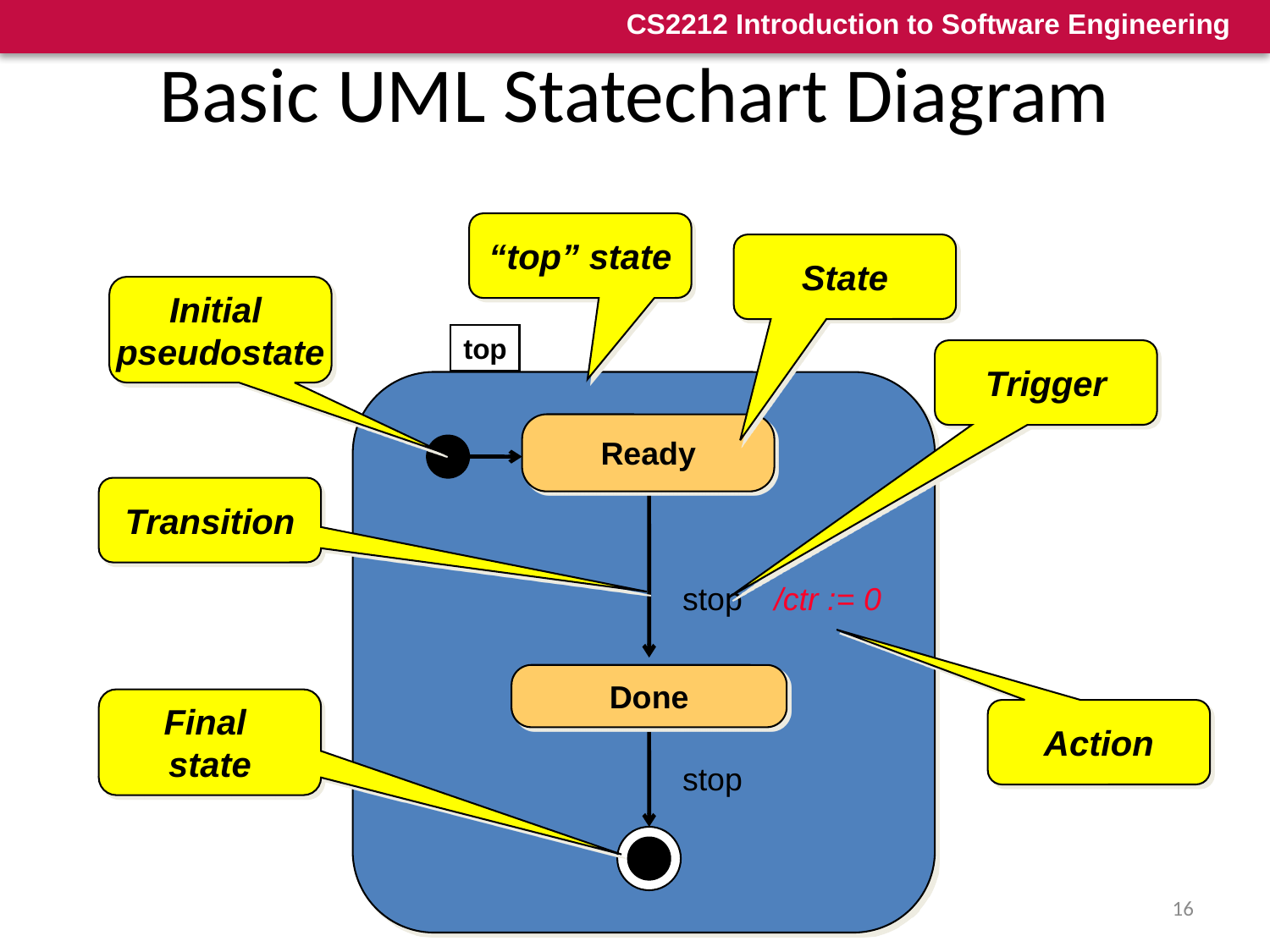

# Basic UML Statechart Diagram
“top” state
State
Initial
pseudostate
top

Trigger
Ready

Transition

stop
/ctr := 0
Done
Final
state
Action

stop

16